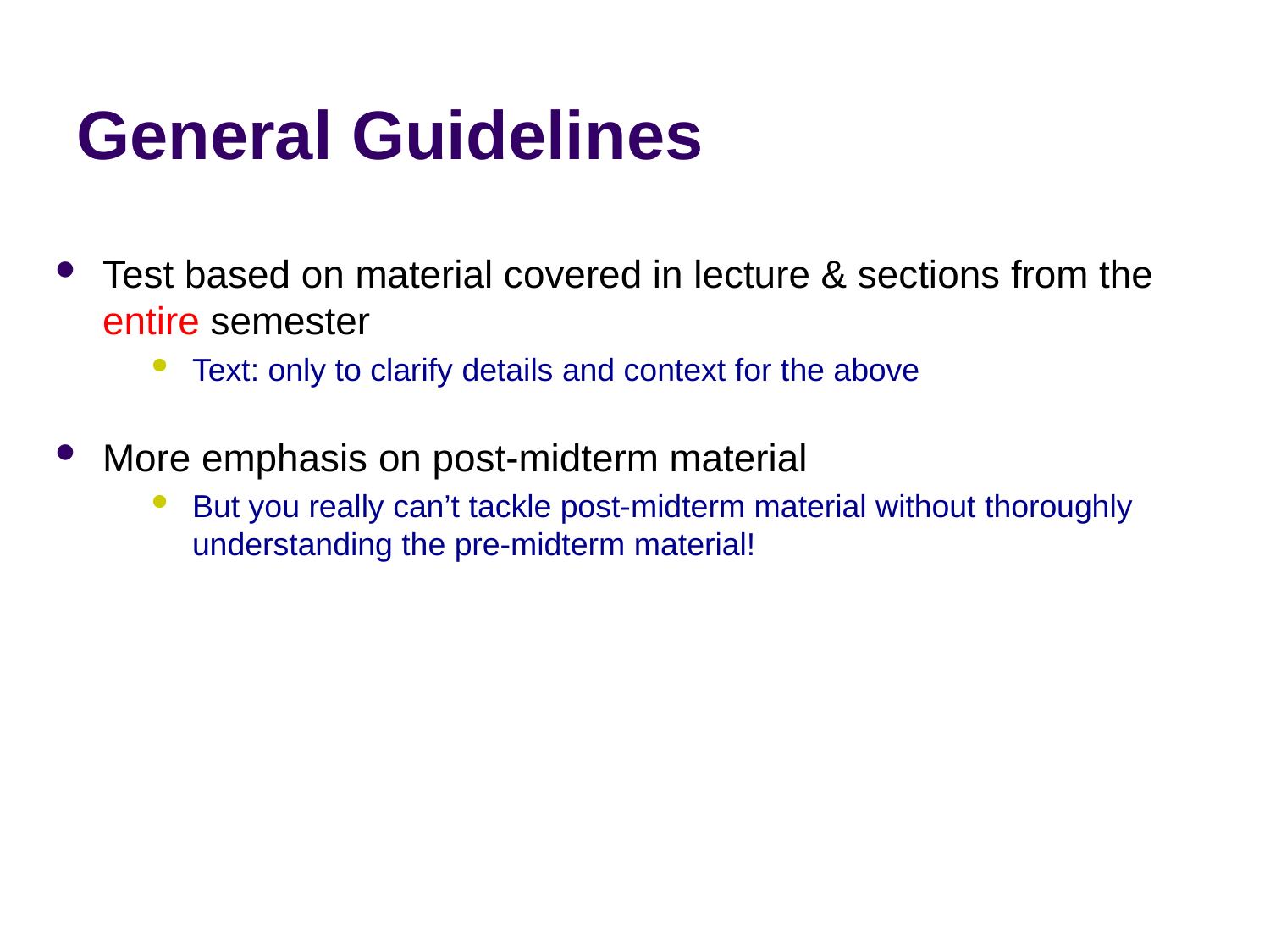

# General Guidelines
Test based on material covered in lecture & sections from the entire semester
Text: only to clarify details and context for the above
More emphasis on post-midterm material
But you really can’t tackle post-midterm material without thoroughly understanding the pre-midterm material!